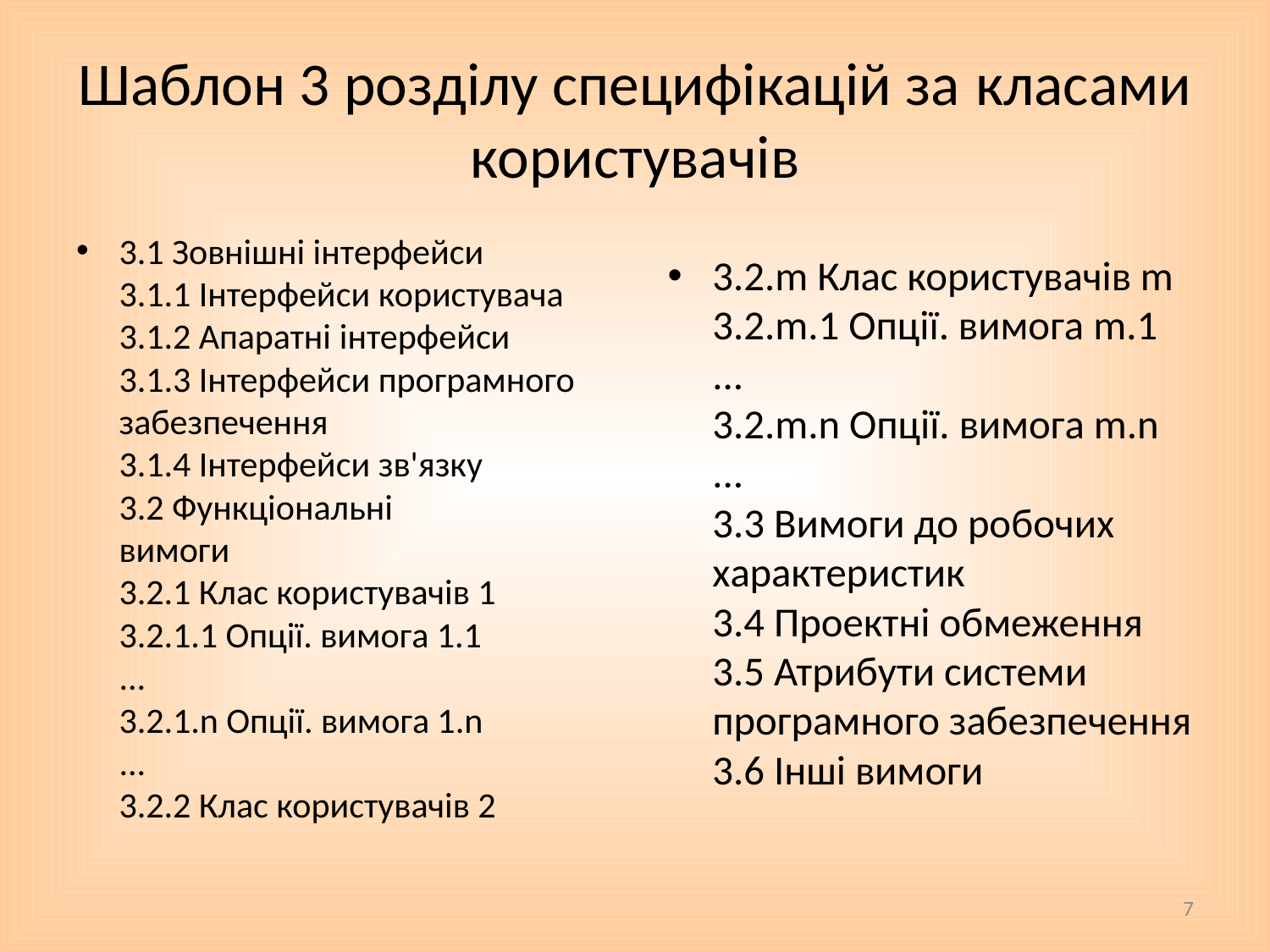

# Шаблон 3 розділу специфікацій за класами користувачів
3.1 Зовнішні інтерфейси
3.1.1 Інтерфейси користувача
3.1.2 Апаратні інтерфейси
3.1.3 Інтерфейси програмного
забезпечення
3.1.4 Інтерфейси зв'язку
3.2 Функціональні
вимоги
3.2.1 Клас користувачів 1
3.2.1.1 Опції. вимога 1.1
...
3.2.1.n Опції. вимога 1.n
...
3.2.2 Клас користувачів 2
3.2.m Клас користувачів m
3.2.m.1 Опції. вимога m.1
...
3.2.m.n Опції. вимога m.n
...
3.3 Вимоги до робочих
характеристик
3.4 Проектні обмеження
3.5 Атрибути системи
програмного забезпечення
3.6 Інші вимоги
7